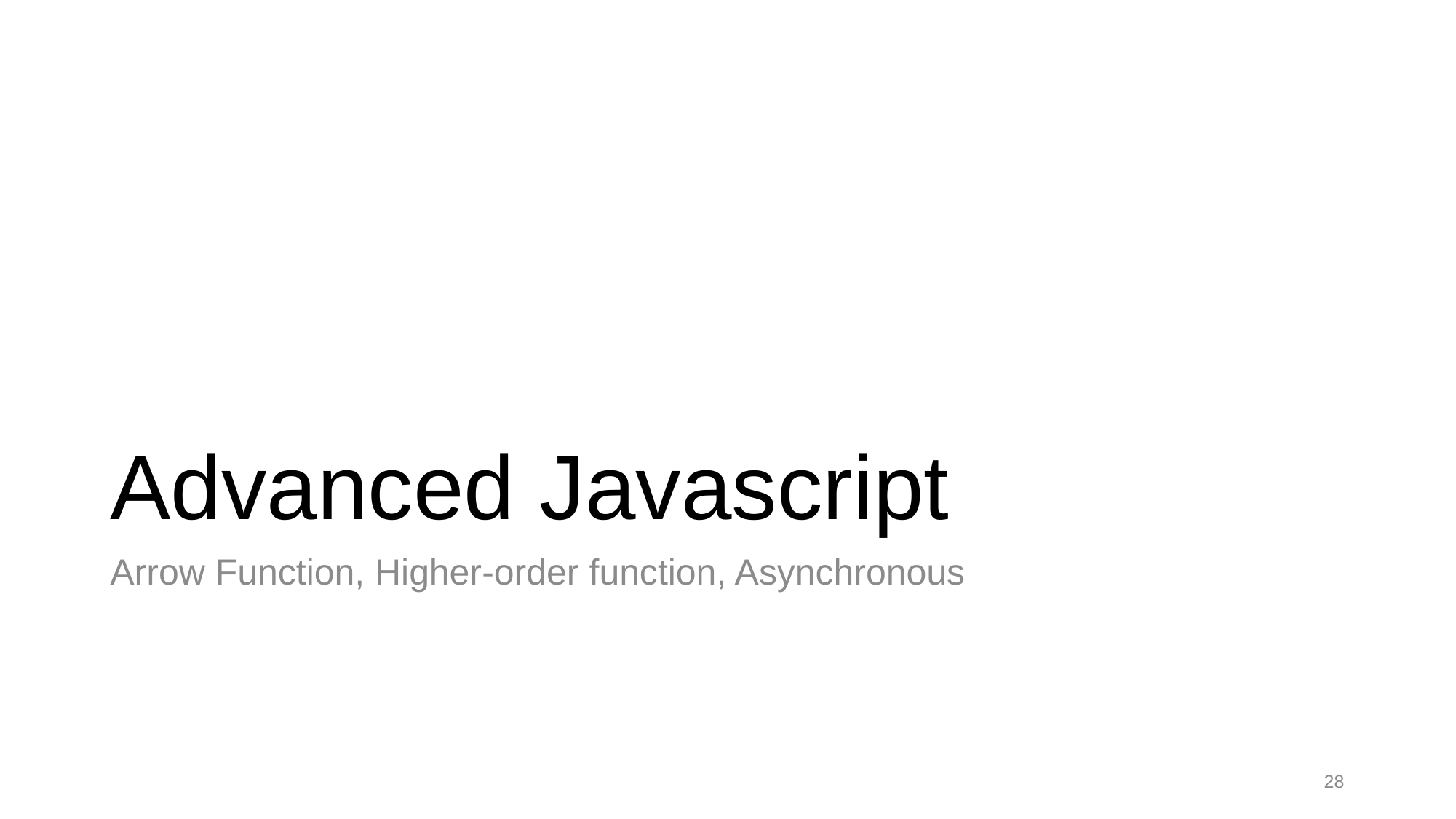

# Advanced Javascript
Arrow Function, Higher-order function, Asynchronous
28